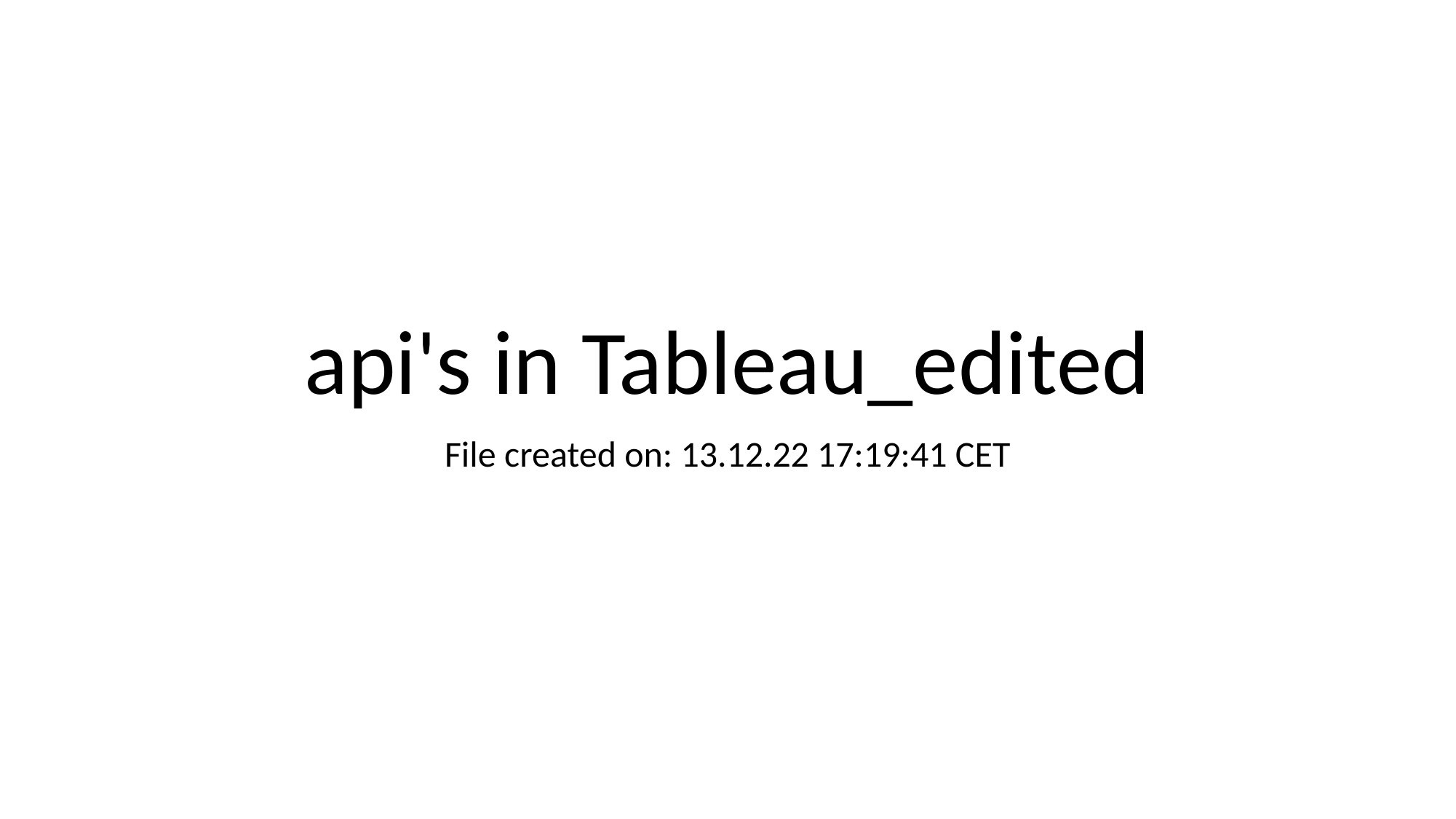

# api's in Tableau_edited
File created on: 13.12.22 17:19:41 CET